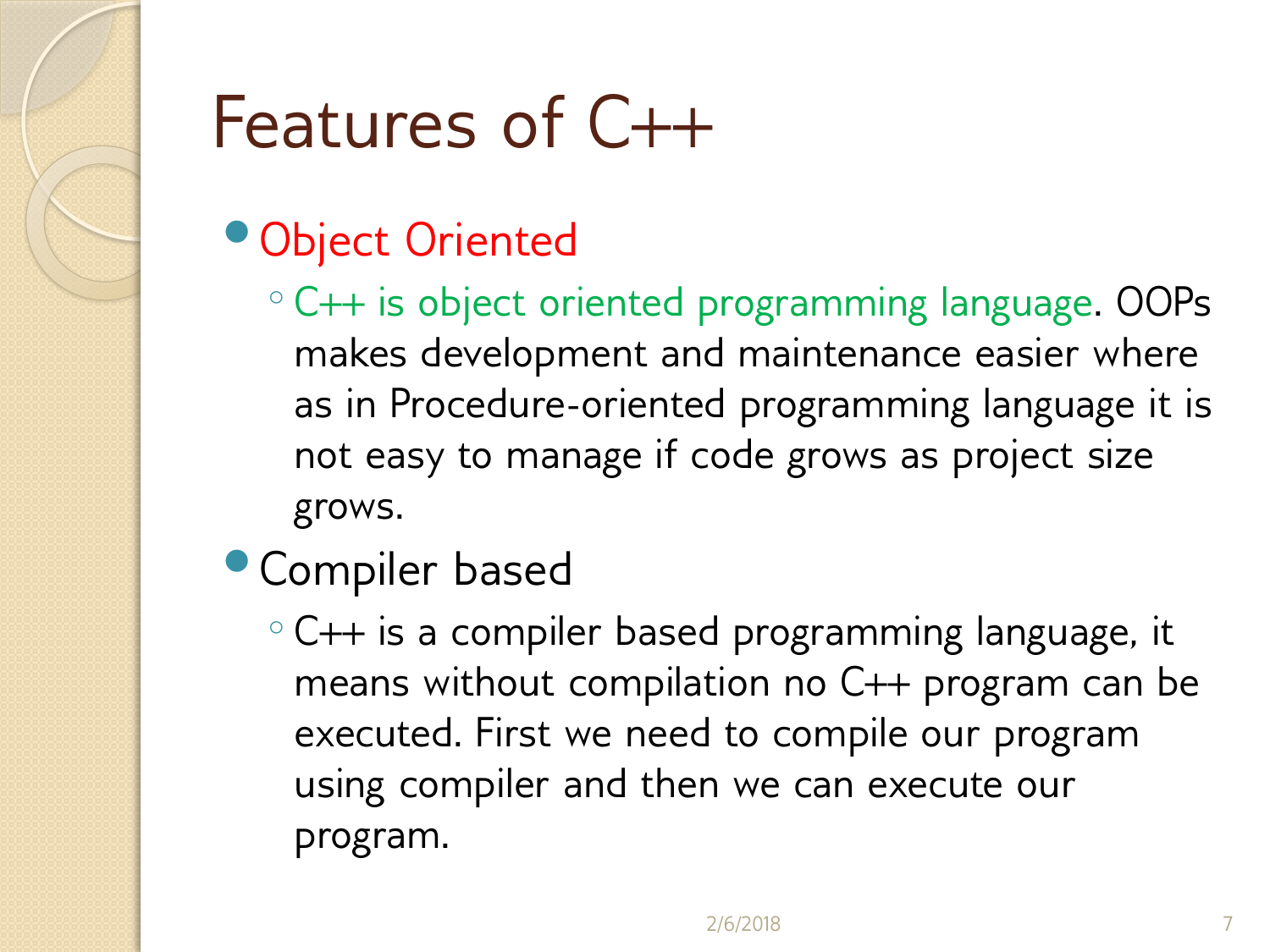

# Features of C++
Object Oriented
C++ is object oriented programming language. OOPs makes development and maintenance easier where as in Procedure-oriented programming language it is not easy to manage if code grows as project size grows.
Compiler based
C++ is a compiler based programming language, it means without compilation no C++ program can be executed. First we need to compile our program using compiler and then we can execute our program.
2/6/2018
7